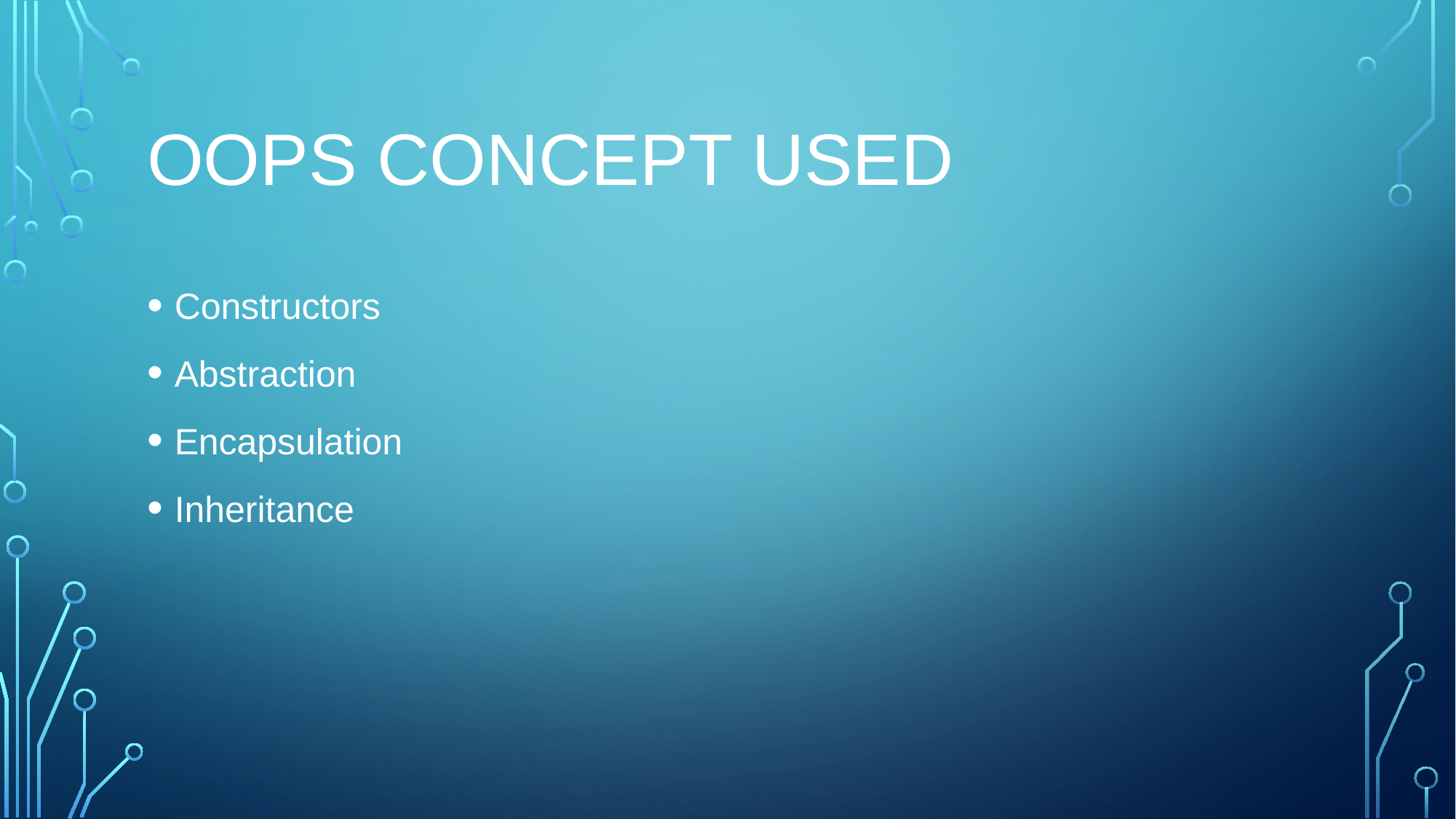

# OOPS CONCEPT USED
Constructors
Abstraction
Encapsulation
Inheritance